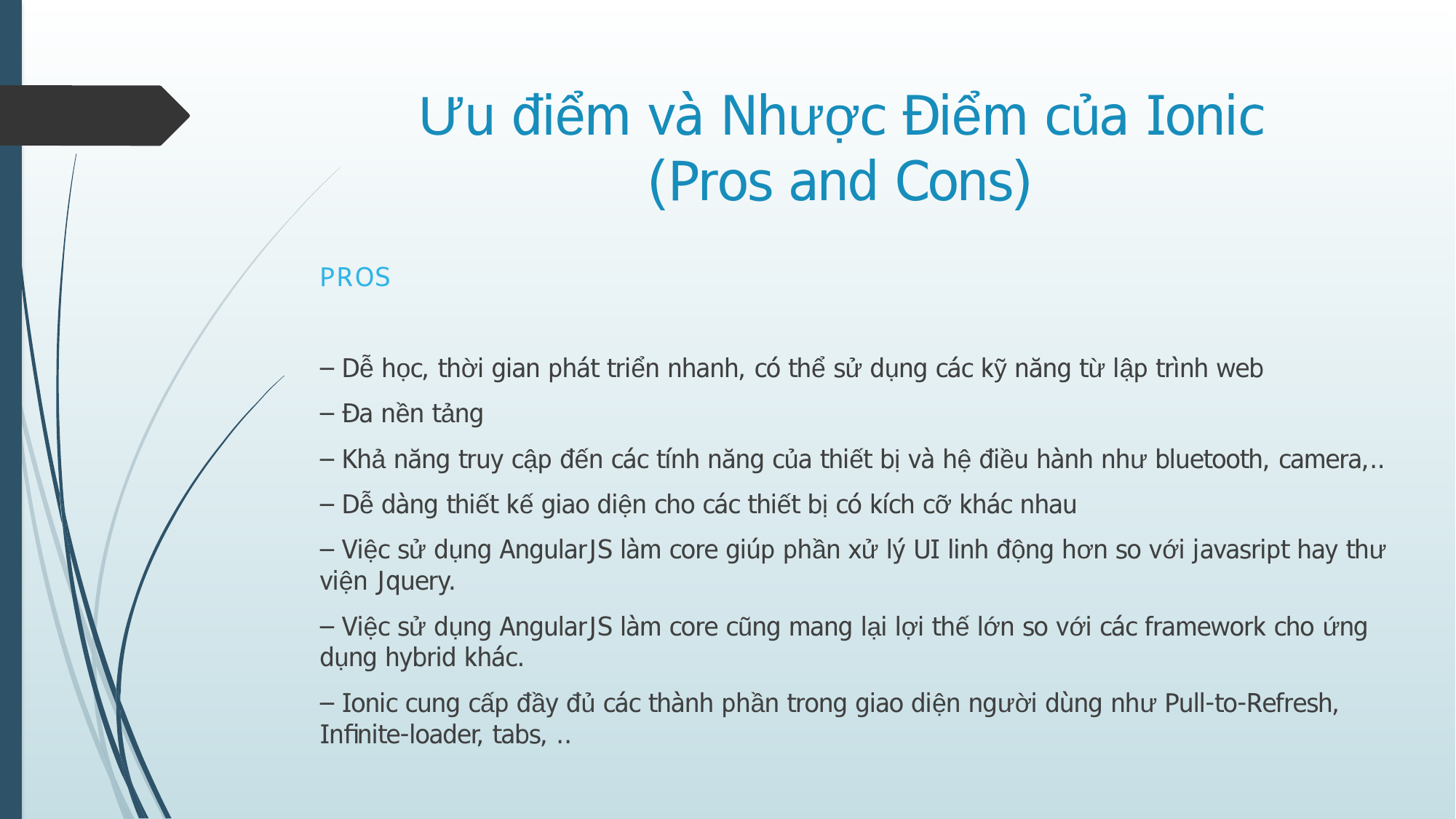

# Ưu điểm và Nhược Điểm của Ionic (Pros and Cons)
PROS

– Dễ học, thời gian phát triển nhanh, có thể sử dụng các kỹ năng từ lập trình web
– Đa nền tảng
– Khả năng truy cập đến các tính năng của thiết bị và hệ điều hành như bluetooth, camera,..
– Dễ dàng thiết kế giao diện cho các thiết bị có kích cỡ khác nhau
– Việc sử dụng AngularJS làm core giúp phần xử lý UI linh động hơn so với javasript hay thư viện Jquery.
– Việc sử dụng AngularJS làm core cũng mang lại lợi thế lớn so với các framework cho ứng dụng hybrid khác.
– Ionic cung cấp đầy đủ các thành phần trong giao diện người dùng như Pull-to-Refresh, Infinite-loader, tabs, ..